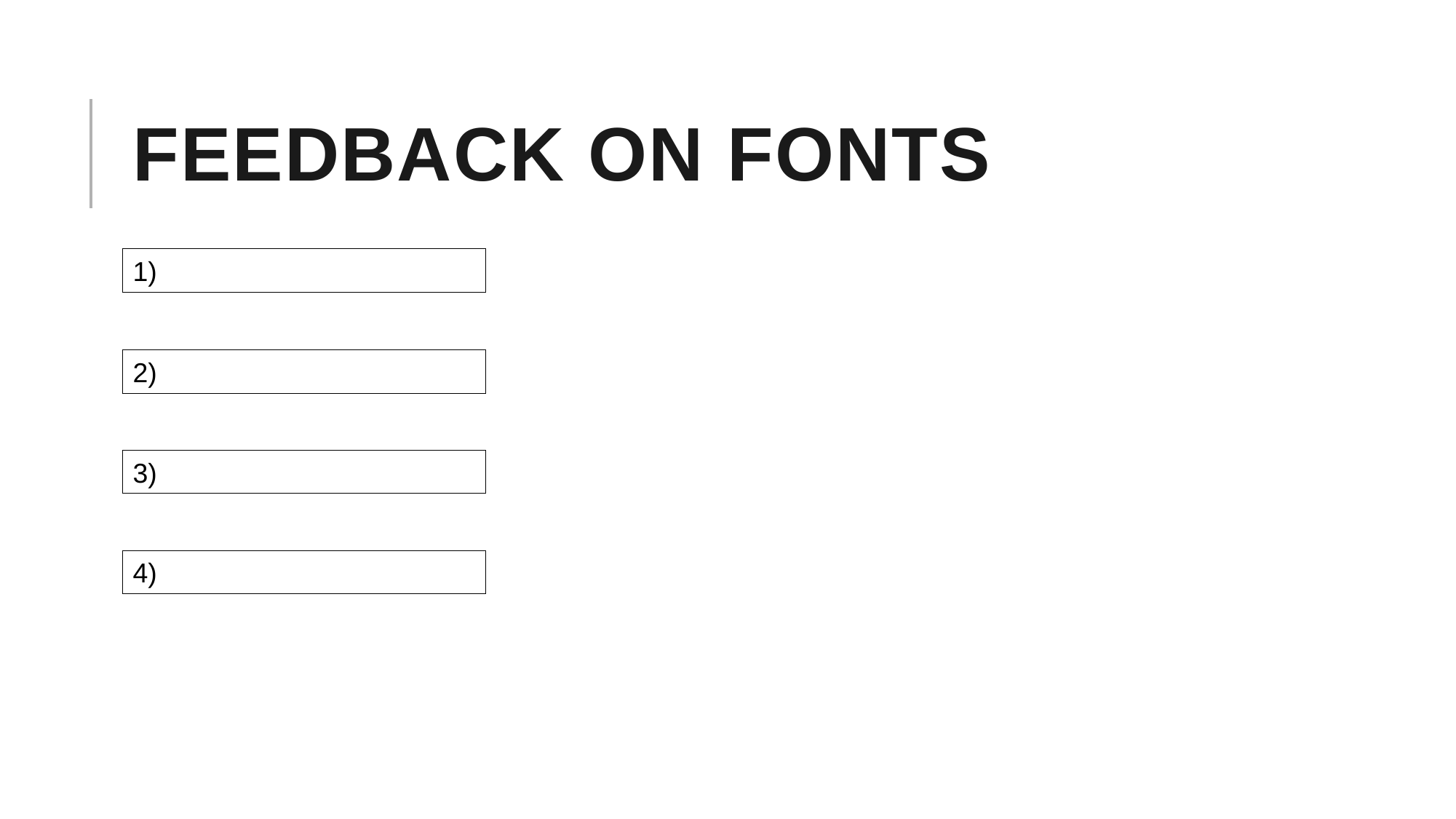

# FEEDBACK ON FONTS
1)
2)
3)
4)